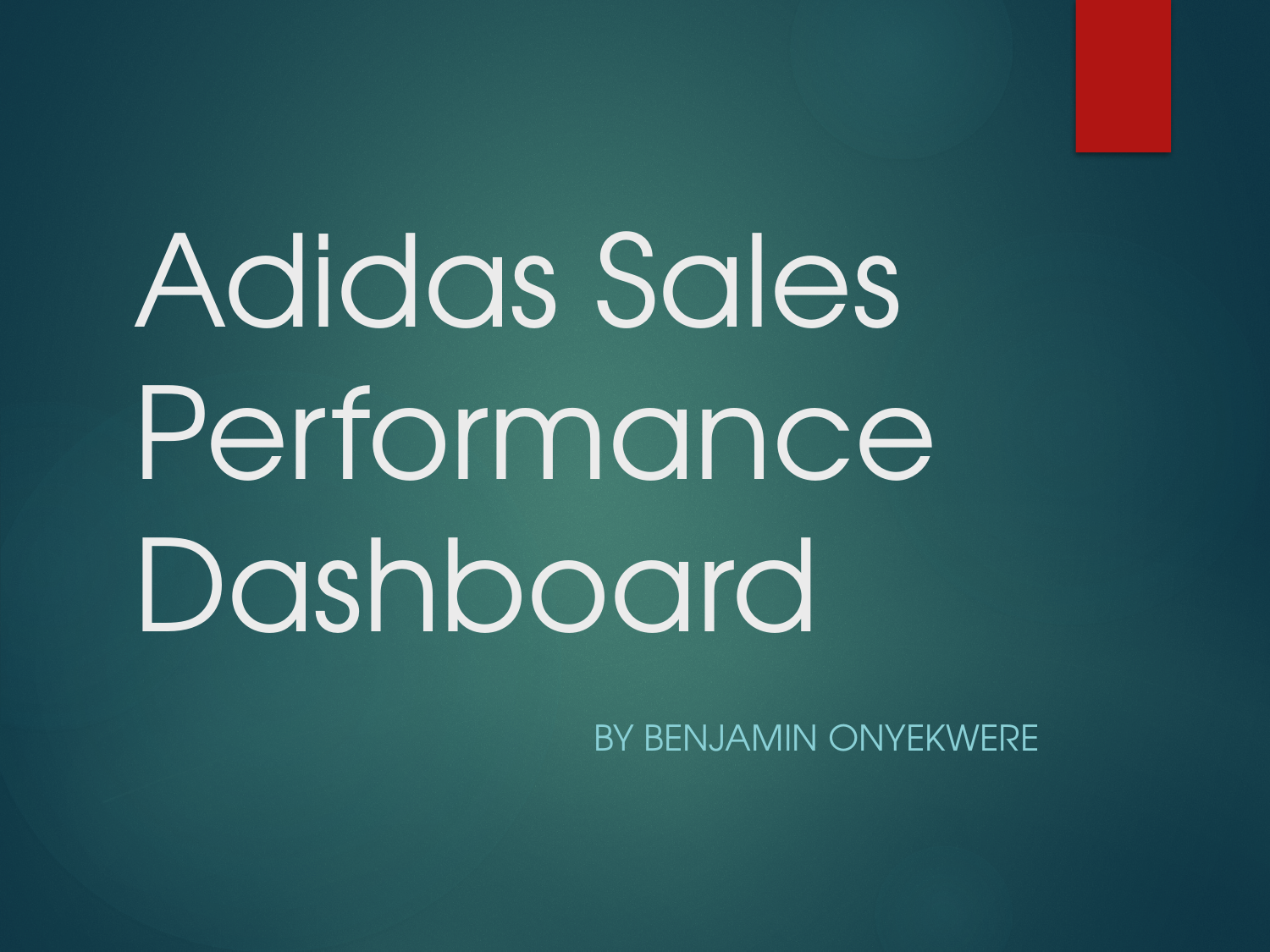

# Adidas Sales Performance Dashboard
By BENJAMIN oNYEKWERE